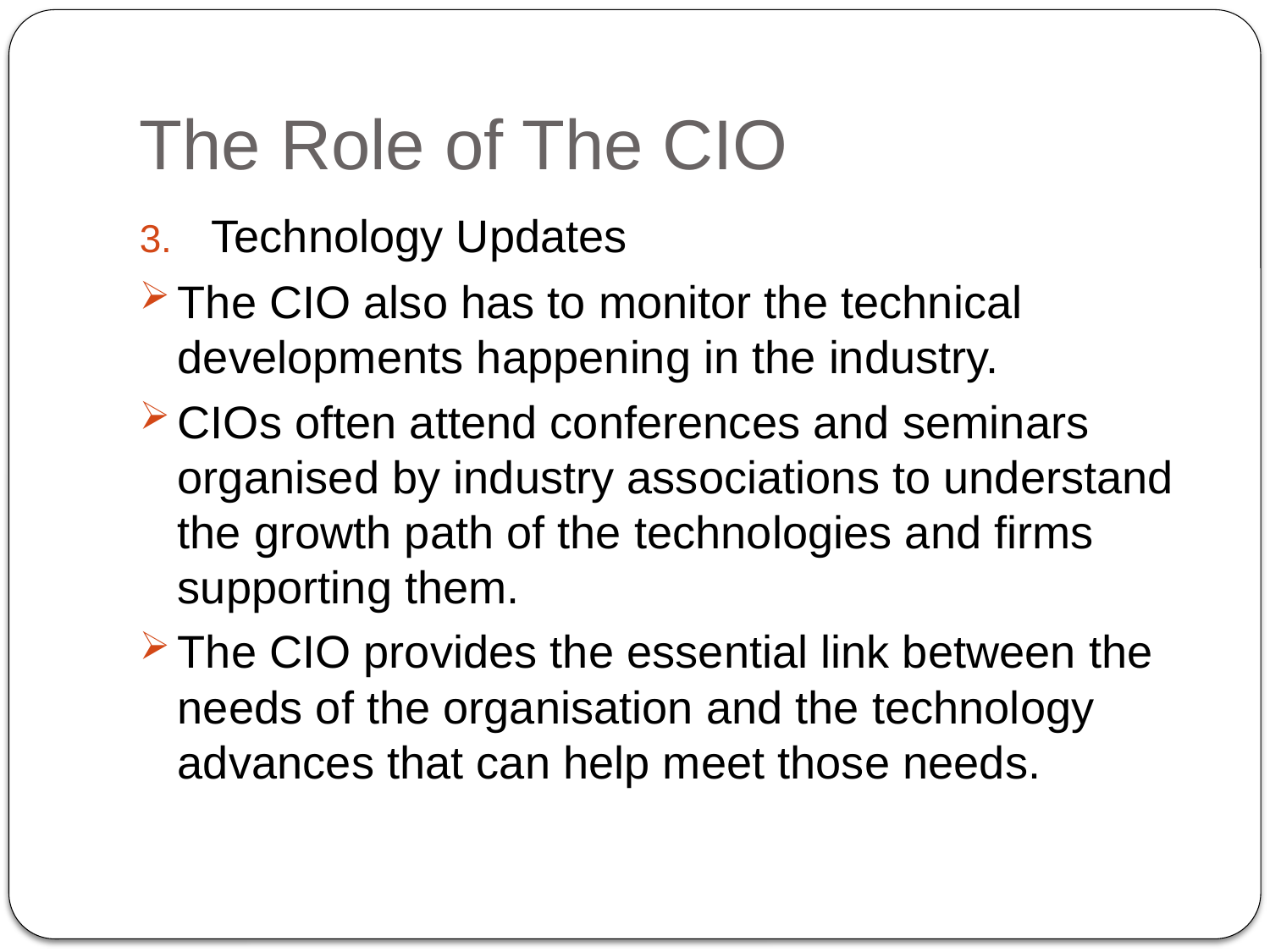

# The Role of The CIO
Technology Updates
The CIO also has to monitor the technical developments happening in the industry.
CIOs often attend conferences and seminars organised by industry associations to understand the growth path of the technologies and firms supporting them.
The CIO provides the essential link between the needs of the organisation and the technology advances that can help meet those needs.